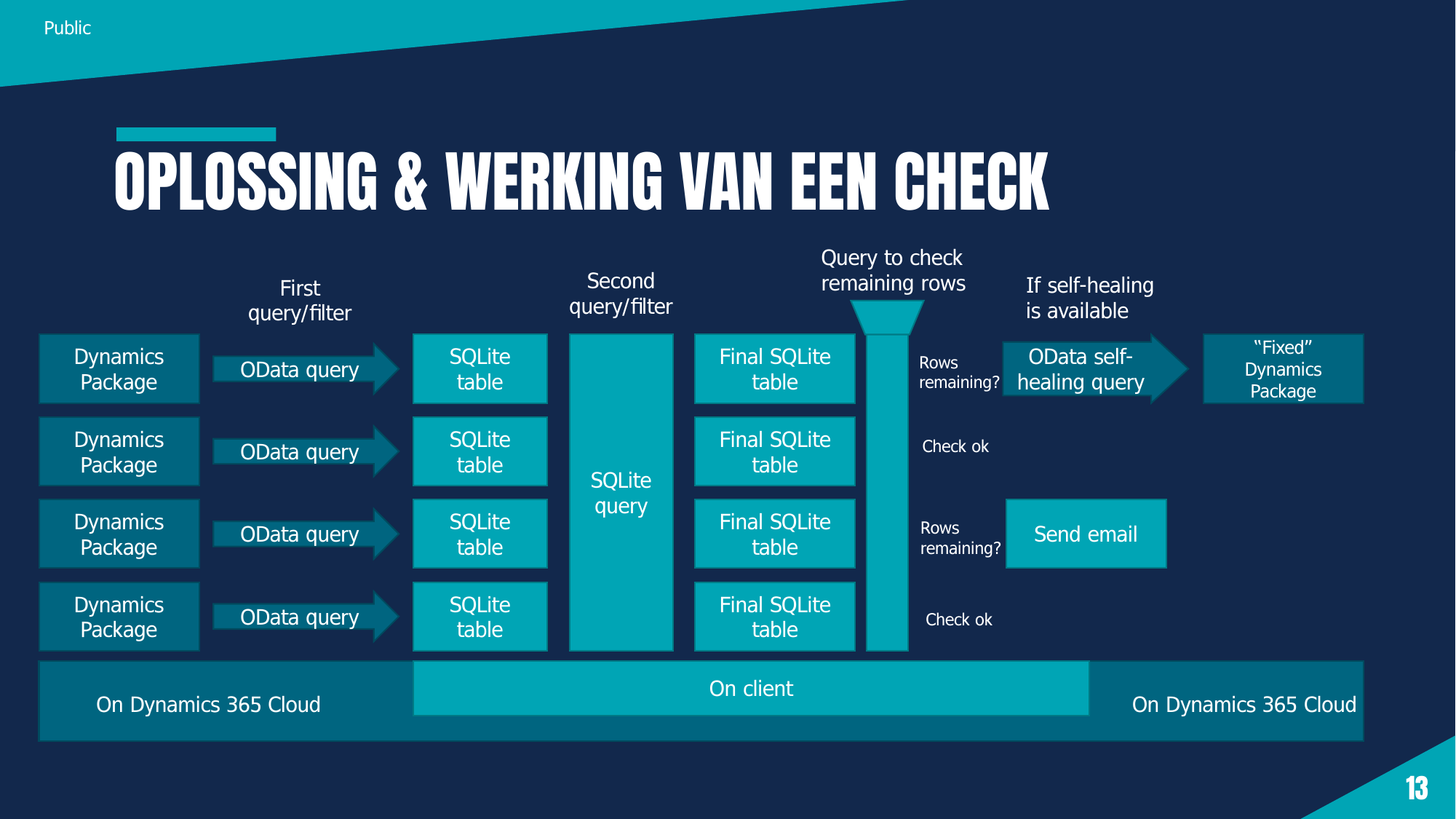

Public
# OPLOSSING & WERKING VAN EEN CHECK
Query to check
remaining rows
Second
query/filter
If self-healing
is available
First
query/filter

Dynamics Package
SQLite table
SQLite query
Final SQLite table

OData self-healing query
“Fixed” Dynamics Package
OData query
Rows
remaining?
Dynamics Package
SQLite table
OData query
Check ok
Dynamics Package
SQLite table
Final SQLite table
Send email
OData query
Rows
remaining?
Dynamics Package
SQLite table
Final SQLite table
OData query
Check ok

On client
On Dynamics 365 Cloud
On Dynamics 365 Cloud
Final SQLite table
13